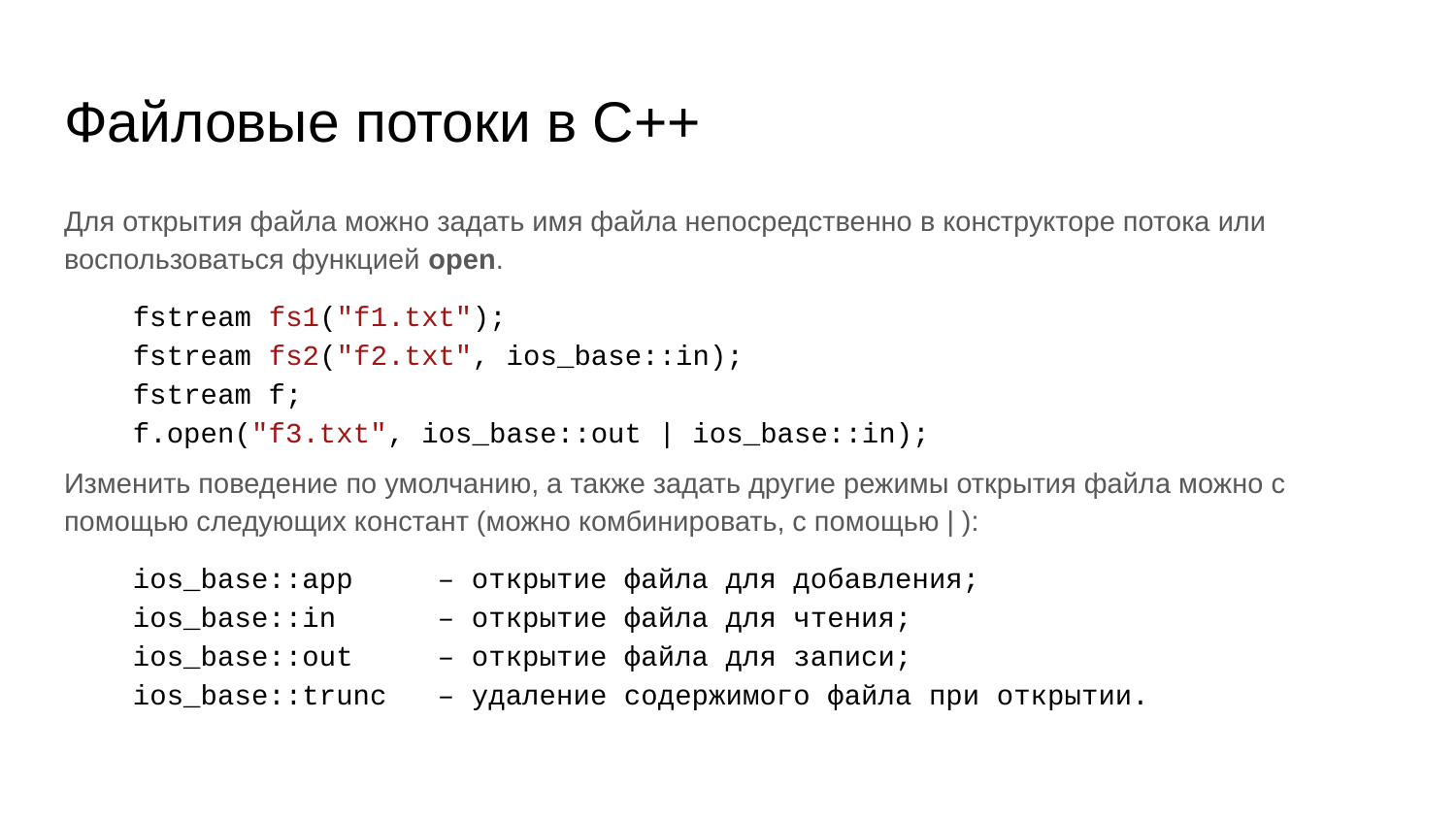

# Файловые потоки в C++
Для открытия файла можно задать имя файла непосредственно в конструкторе потока или воспользоваться функцией open.
fstream fs1("f1.txt");
fstream fs2("f2.txt", ios_base::in);
fstream f;
f.open("f3.txt", ios_base::out | ios_base::in);
Изменить поведение по умолчанию, а также задать другие режимы открытия файла можно с помощью следующих констант (можно комбинировать, с помощью | ):
ios_base::app     – открытие файла для добавления;
ios_base::in      – открытие файла для чтения;
ios_base::out     – открытие файла для записи;
ios_base::trunc   – удаление содержимого файла при открытии.